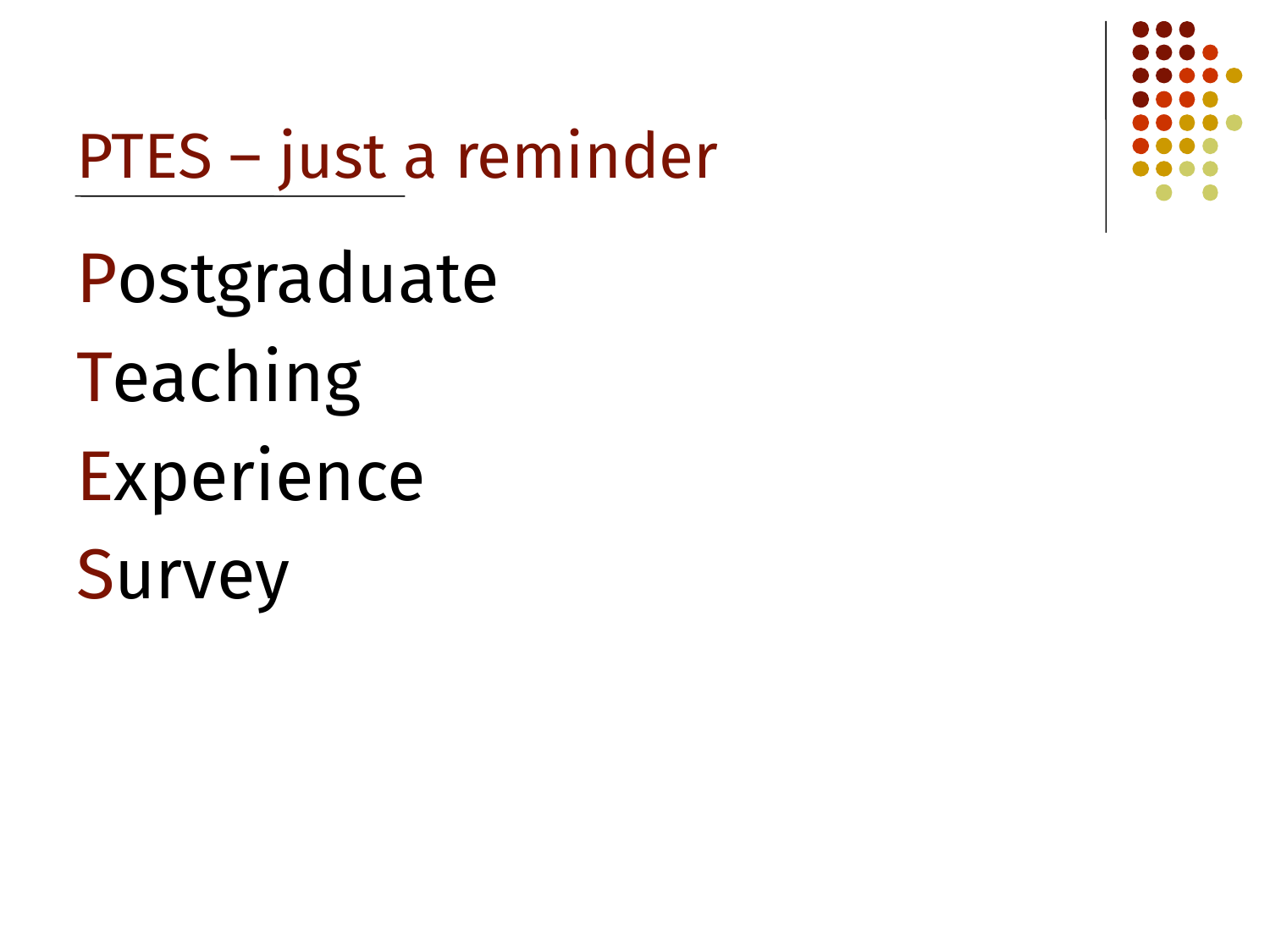

# PTES – just a reminder
Postgraduate
Teaching
Experience
Survey